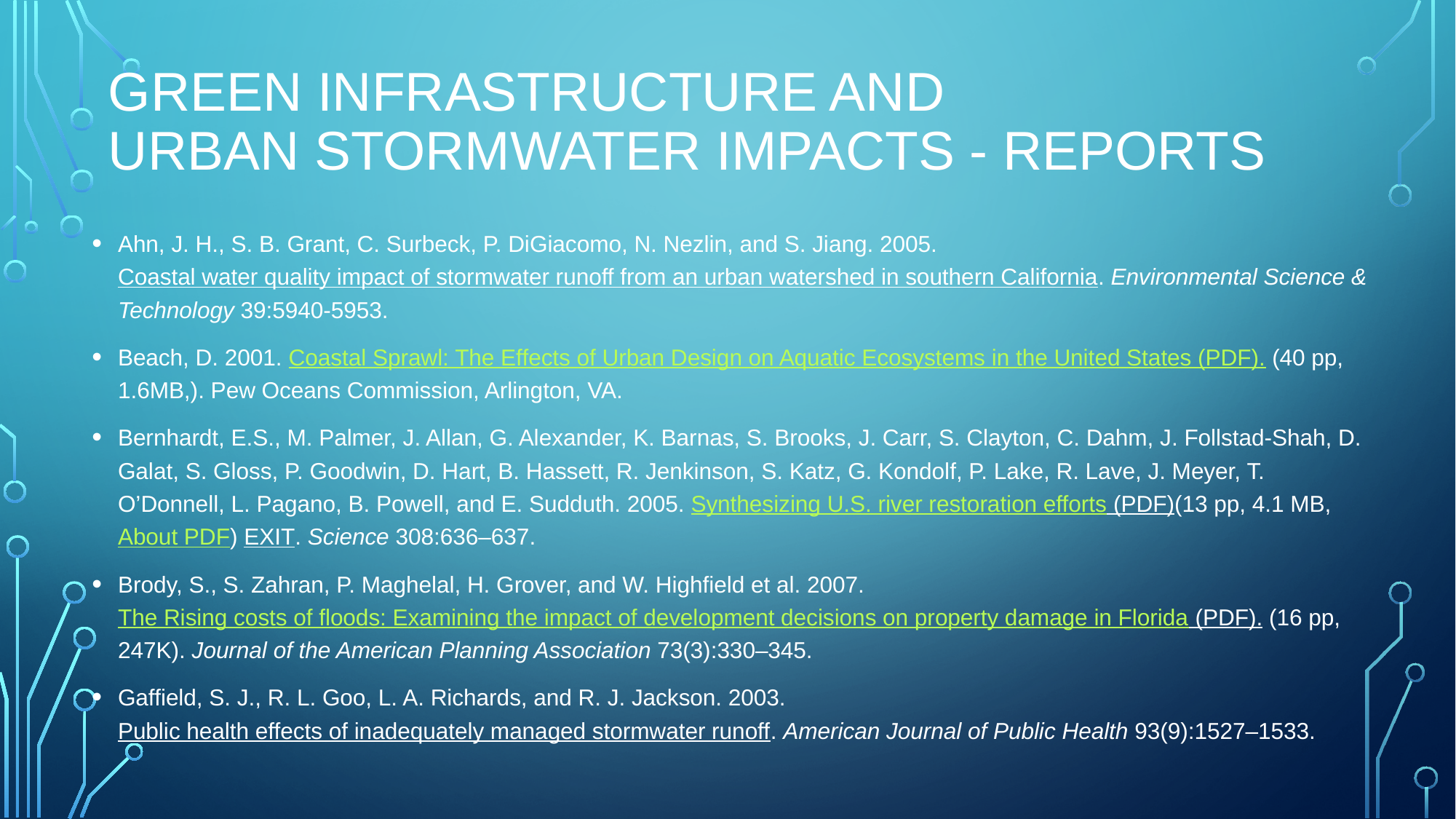

# Green Infrastructure and Urban Stormwater Impacts - reports
Ahn, J. H., S. B. Grant, C. Surbeck, P. DiGiacomo, N. Nezlin, and S. Jiang. 2005. Coastal water quality impact of stormwater runoff from an urban watershed in southern California. Environmental Science & Technology 39:5940-5953.
Beach, D. 2001. Coastal Sprawl: The Effects of Urban Design on Aquatic Ecosystems in the United States (PDF). (40 pp, 1.6MB,). Pew Oceans Commission, Arlington, VA.
Bernhardt, E.S., M. Palmer, J. Allan, G. Alexander, K. Barnas, S. Brooks, J. Carr, S. Clayton, C. Dahm, J. Follstad-Shah, D. Galat, S. Gloss, P. Goodwin, D. Hart, B. Hassett, R. Jenkinson, S. Katz, G. Kondolf, P. Lake, R. Lave, J. Meyer, T. O’Donnell, L. Pagano, B. Powell, and E. Sudduth. 2005. Synthesizing U.S. river restoration efforts (PDF)(13 pp, 4.1 MB, About PDF) EXIT. Science 308:636–637.
Brody, S., S. Zahran, P. Maghelal, H. Grover, and W. Highfield et al. 2007. The Rising costs of floods: Examining the impact of development decisions on property damage in Florida (PDF). (16 pp, 247K). Journal of the American Planning Association 73(3):330–345.
Gaffield, S. J., R. L. Goo, L. A. Richards, and R. J. Jackson. 2003. Public health effects of inadequately managed stormwater runoff. American Journal of Public Health 93(9):1527–1533.